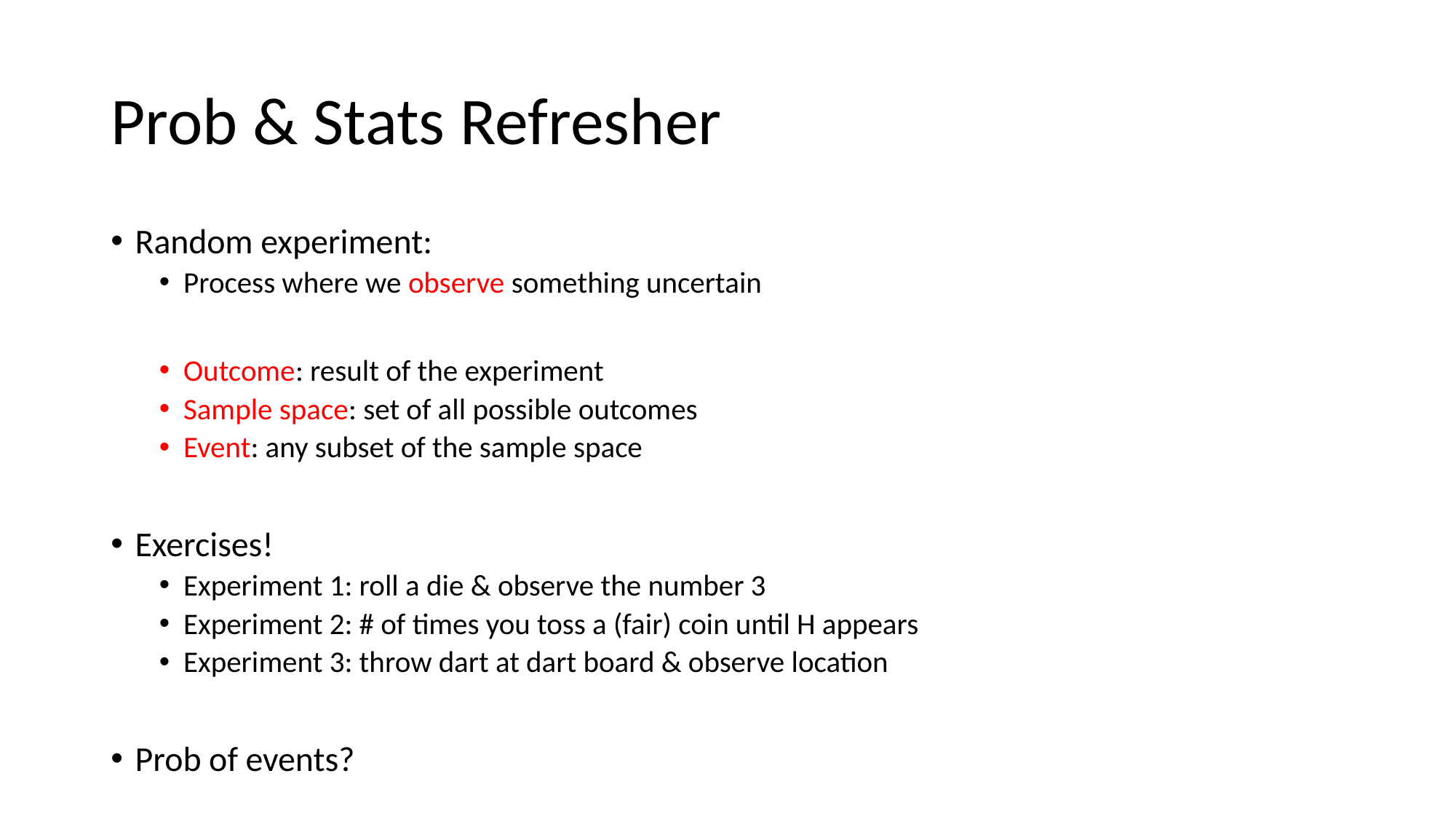

# Prob & Stats Refresher
Random experiment:
Process where we observe something uncertain

Outcome: result of the experiment
Sample space: set of all possible outcomes
Event: any subset of the sample space

Exercises!
Experiment 1: roll a die & observe the number 3
Experiment 2: # of times you toss a (fair) coin until H appears
Experiment 3: throw dart at dart board & observe location

Prob of events?